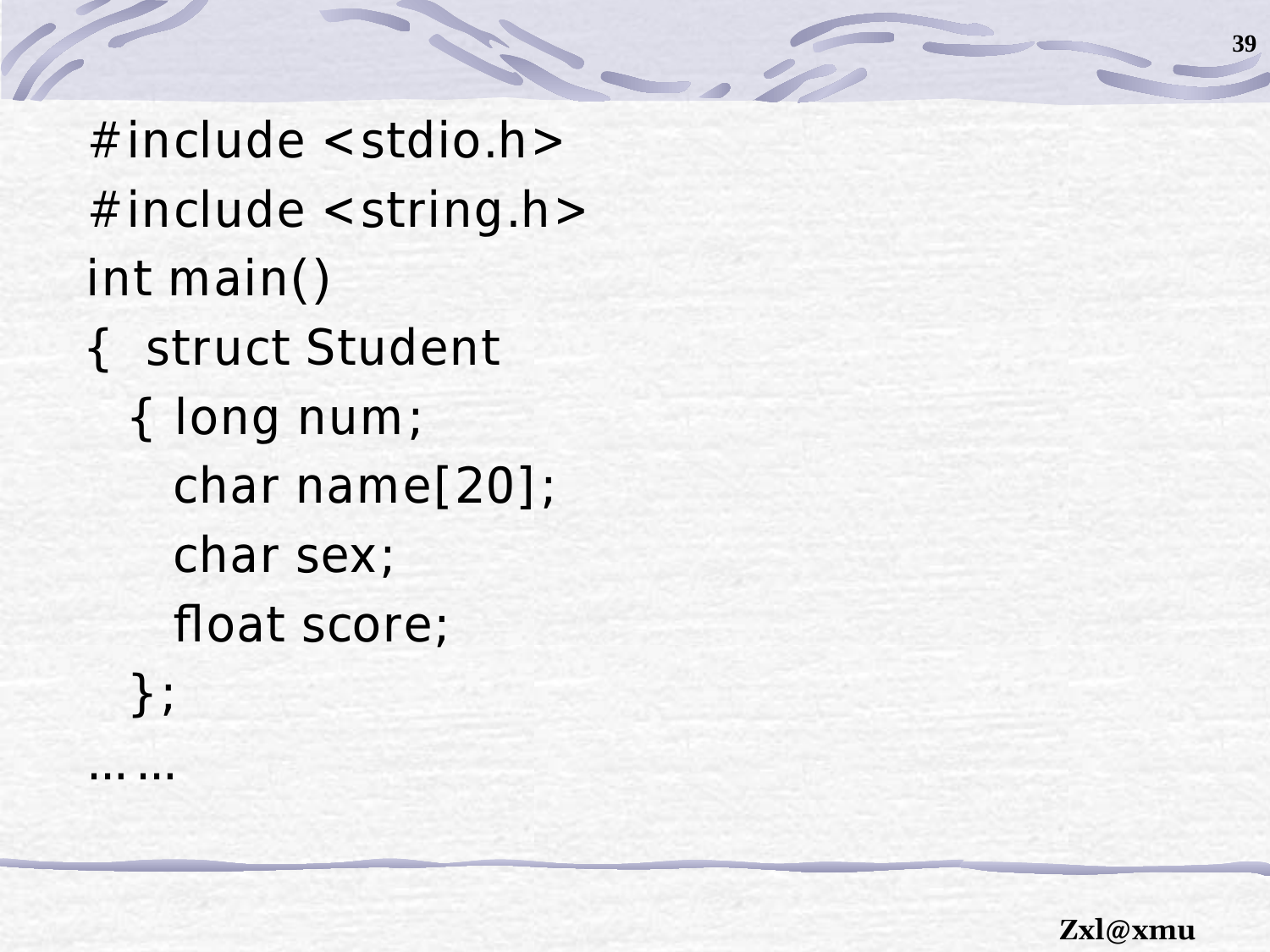

39
#include <stdio.h>
#include <string.h>
int main()
{  struct Student
   { long num;
      char name[20];
      char sex;
      float score;
   };
……